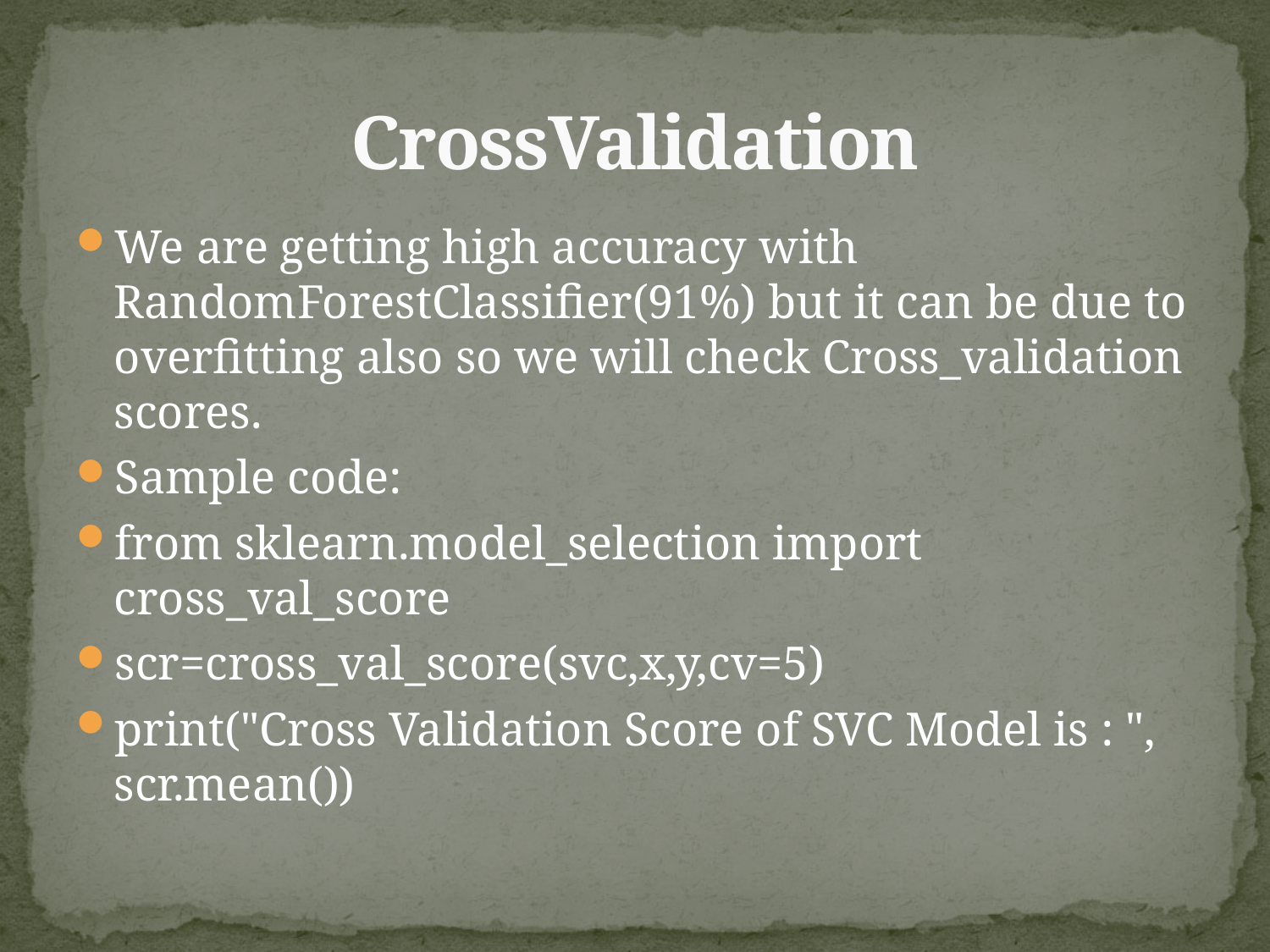

# CrossValidation
We are getting high accuracy with RandomForestClassifier(91%) but it can be due to overfitting also so we will check Cross_validation scores.
Sample code:
from sklearn.model_selection import cross_val_score
scr=cross_val_score(svc,x,y,cv=5)
print("Cross Validation Score of SVC Model is : ", scr.mean())